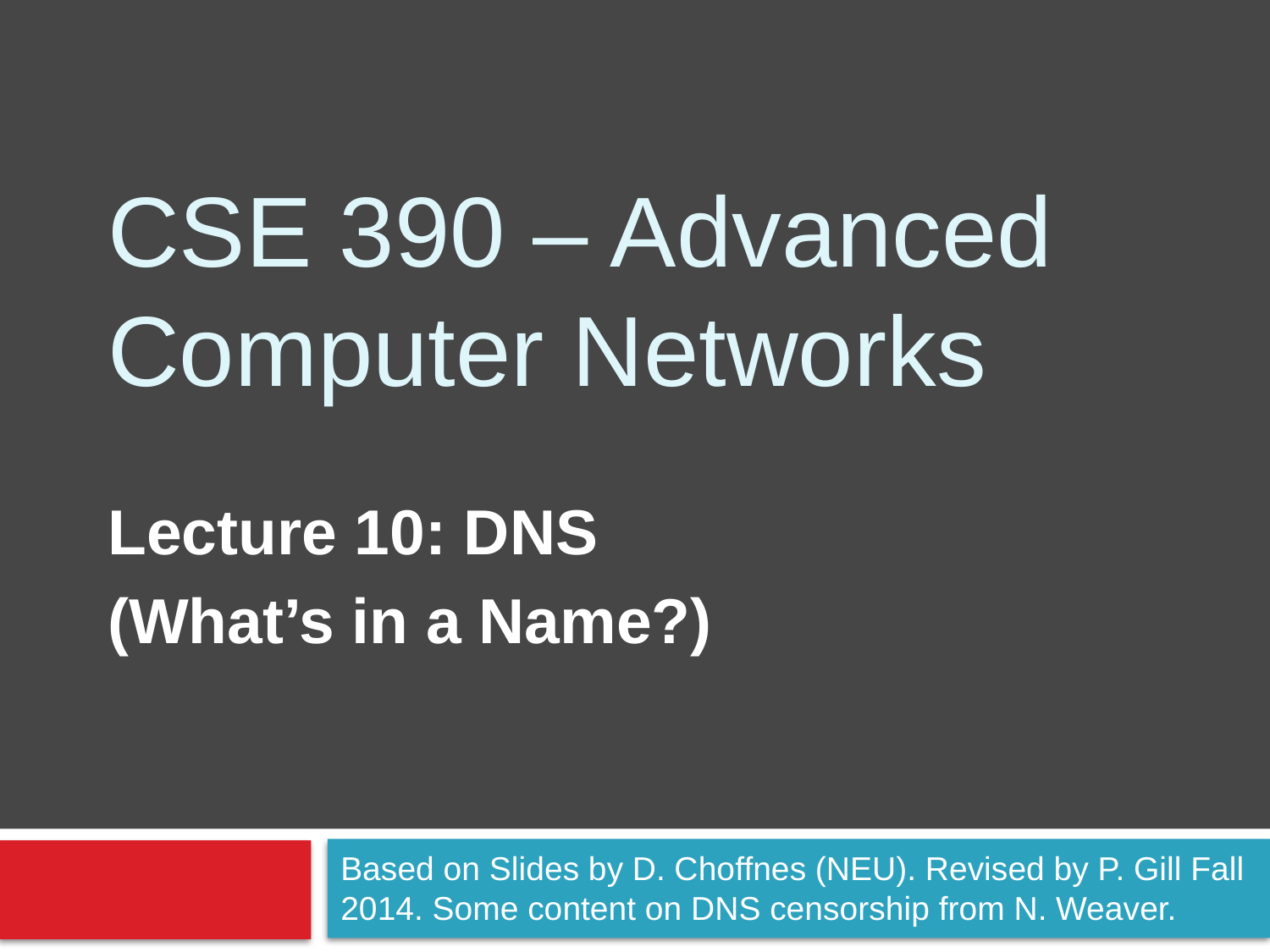

# CSE 390 – Advanced Computer Networks
Lecture 10: DNS
(What’s in a Name?)
Based on Slides by D. Choffnes (NEU). Revised by P. Gill Fall 2014. Some content on DNS censorship from N. Weaver.